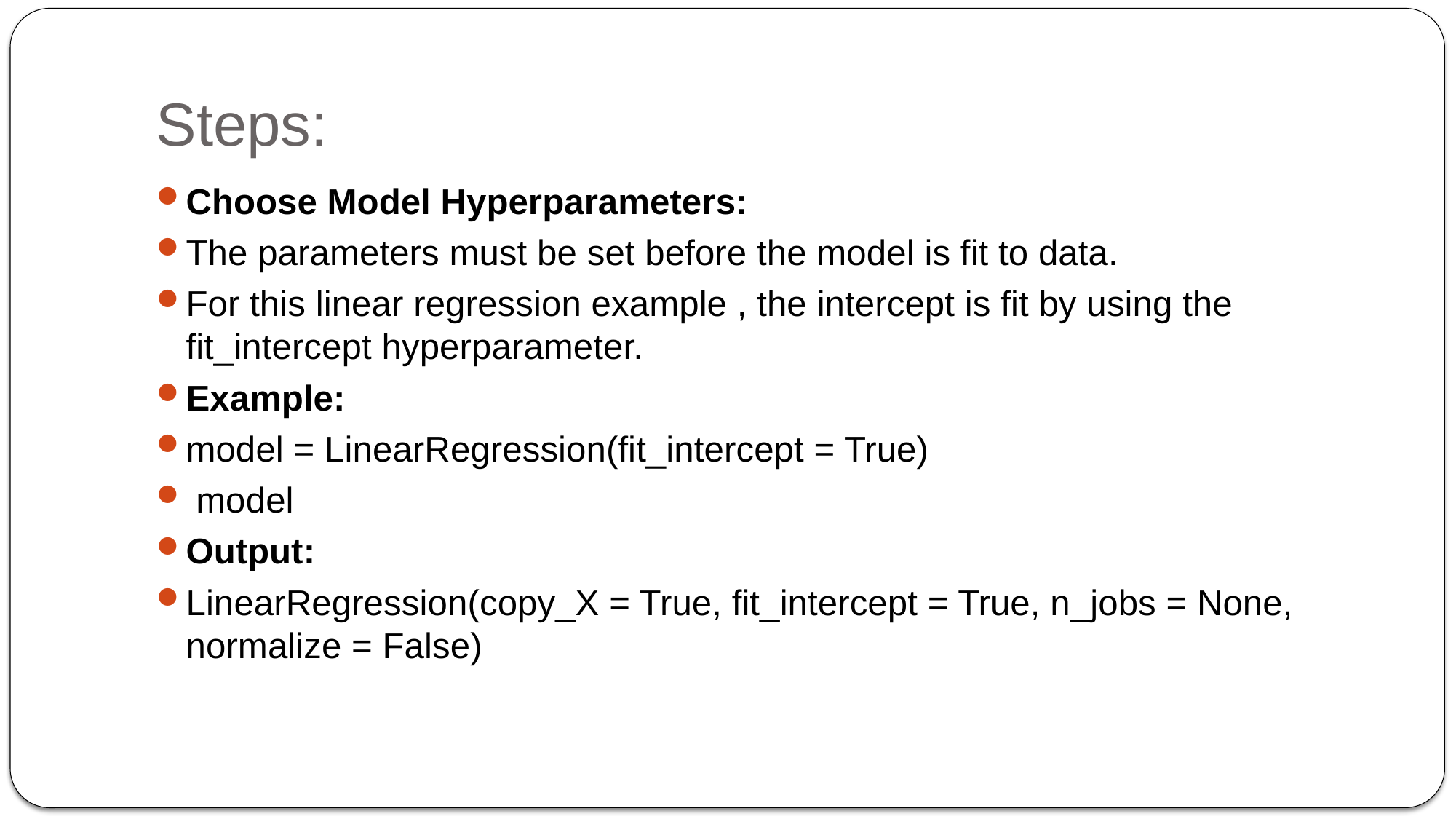

# Steps:
Choose Model Hyperparameters:
The parameters must be set before the model is fit to data.
For this linear regression example , the intercept is fit by using the fit_intercept hyperparameter.
Example:
model = LinearRegression(fit_intercept = True)
 model
Output:
LinearRegression(copy_X = True, fit_intercept = True, n_jobs = None, normalize = False)